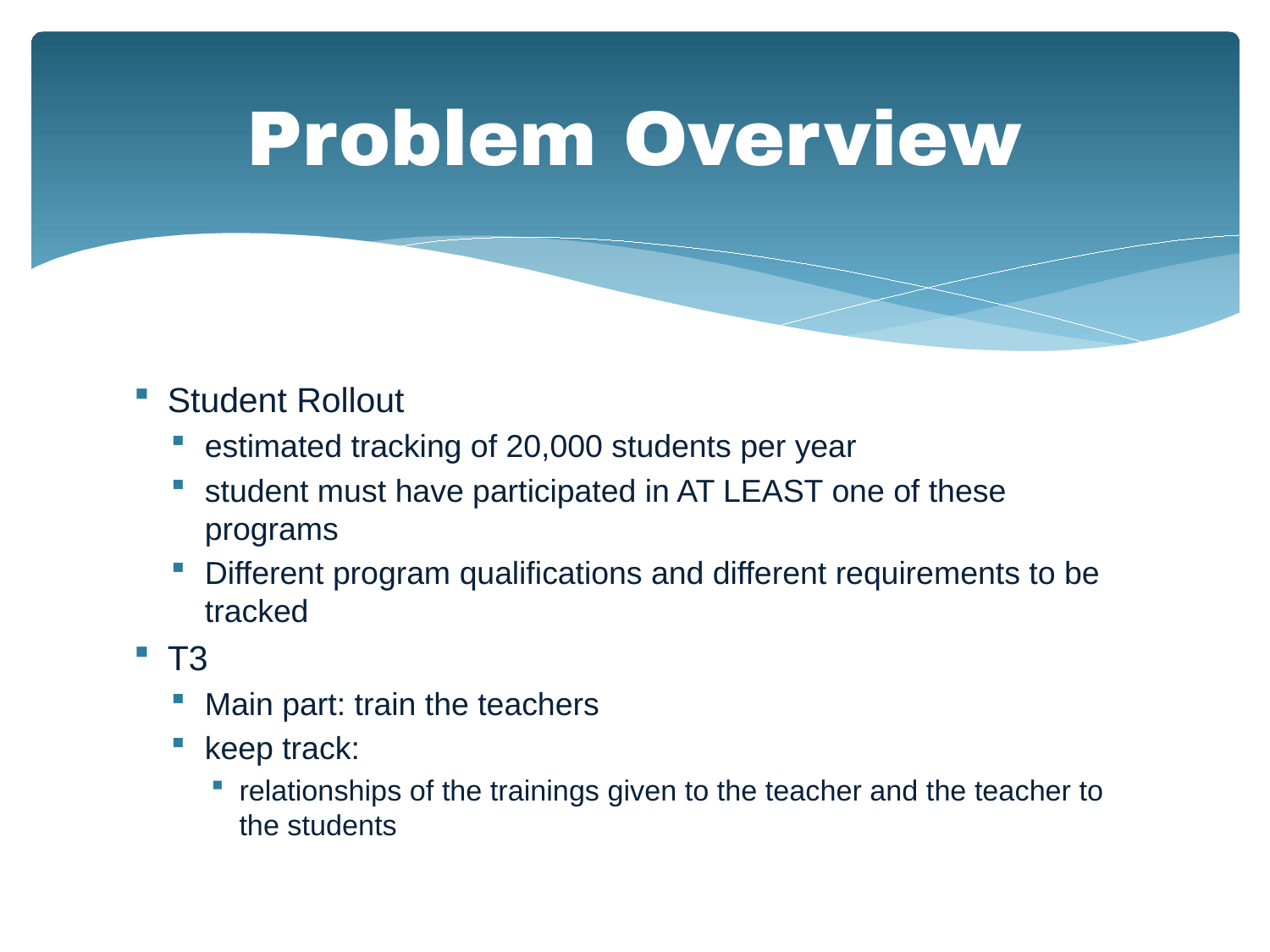

# Problem Overview
Student Rollout
estimated tracking of 20,000 students per year
student must have participated in AT LEAST one of these programs
Different program qualifications and different requirements to be tracked
T3
Main part: train the teachers
keep track:
relationships of the trainings given to the teacher and the teacher to the students